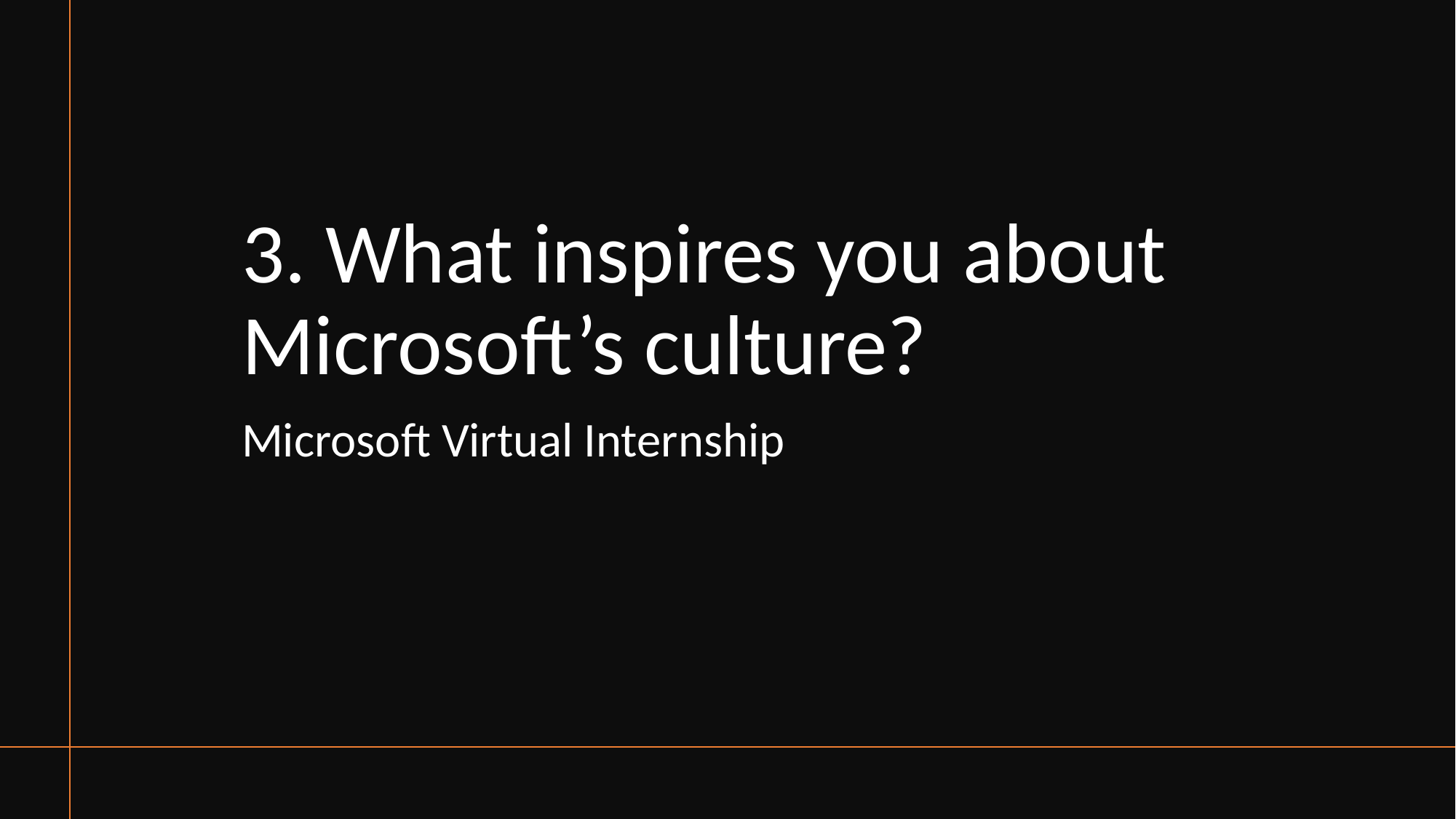

# 3. What inspires you about Microsoft’s culture?
Microsoft Virtual Internship